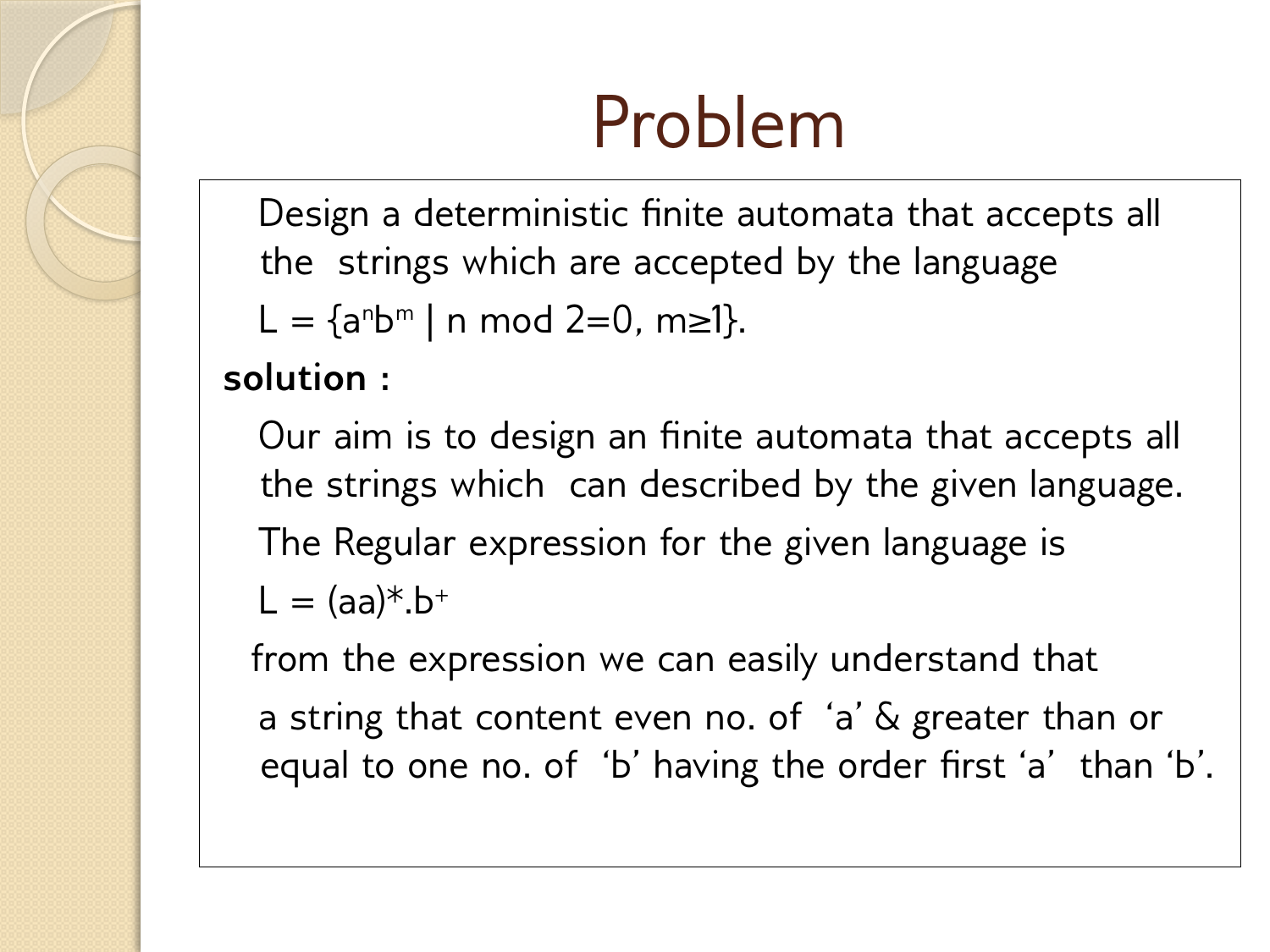

# Problem
   Design a deterministic finite automata that accepts all the  strings which are accepted by the language
   L = {anbm | n mod 2=0, m≥1}.
solution :
   Our aim is to design an finite automata that accepts all the strings which  can described by the given language.
   The Regular expression for the given language is
   L = (aa)*.b+
    from the expression we can easily understand that
   a string that content even no. of  ‘a’ & greater than or equal to one no. of  ‘b’ having the order first ‘a’  than ‘b’.